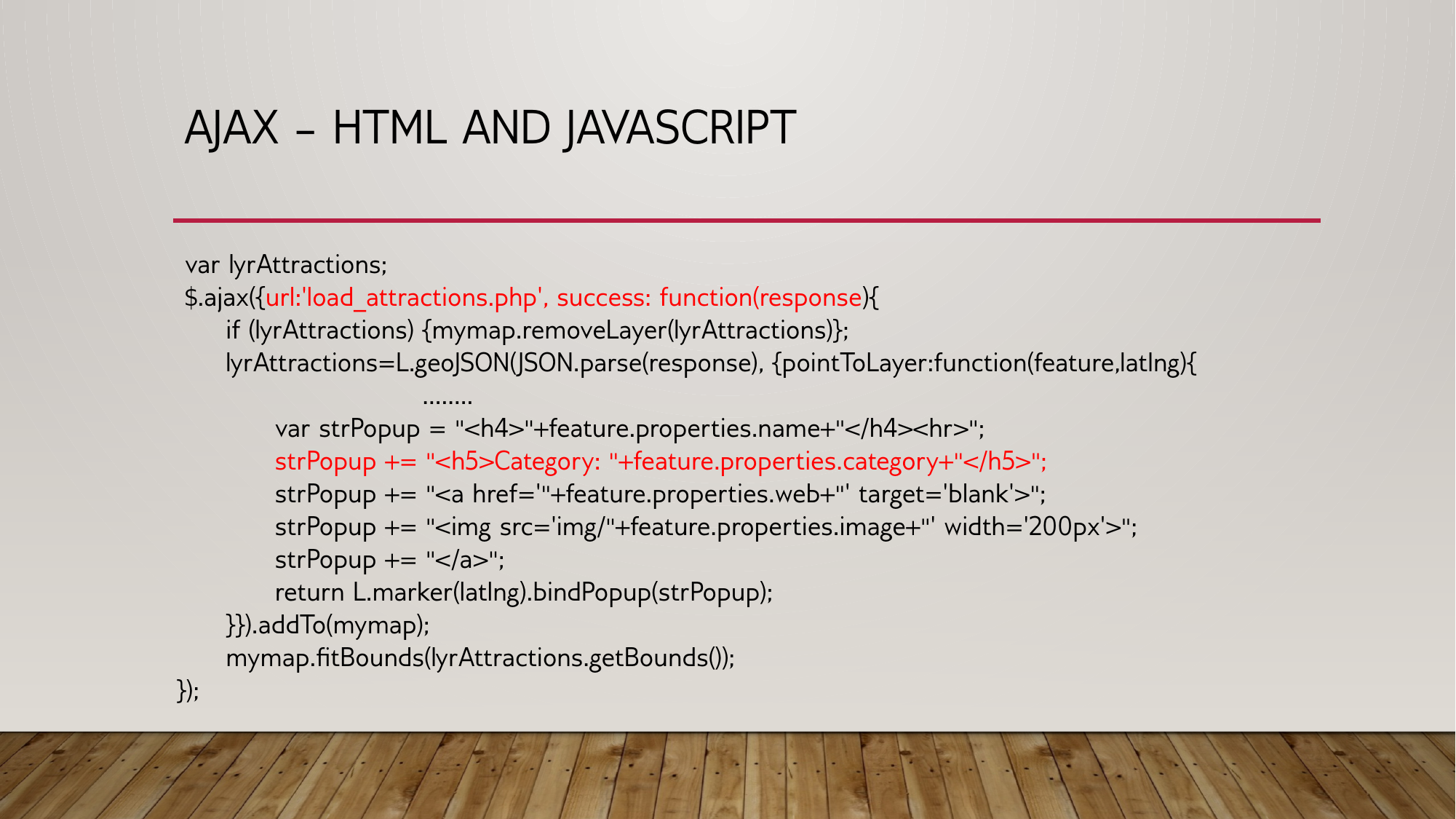

# AJAX – HTML and javascript
             var lyrAttractions;
             $.ajax({url:'load_attractions.php', success: function(response){
                  if (lyrAttractions) {mymap.removeLayer(lyrAttractions)};
                  lyrAttractions=L.geoJSON(JSON.parse(response), {pointToLayer:function(feature,latlng){
			  ……..
                        var strPopup = "<h4>"+feature.properties.name+"</h4><hr>";
                        strPopup += "<h5>Category: "+feature.properties.category+"</h5>";
                        strPopup += "<a href='"+feature.properties.web+"' target='blank'>";
                        strPopup += "<img src='img/"+feature.properties.image+"' width='200px'>";
                        strPopup += "</a>";
                        return L.marker(latlng).bindPopup(strPopup);
                  }}).addTo(mymap);
                  mymap.fitBounds(lyrAttractions.getBounds());
            });